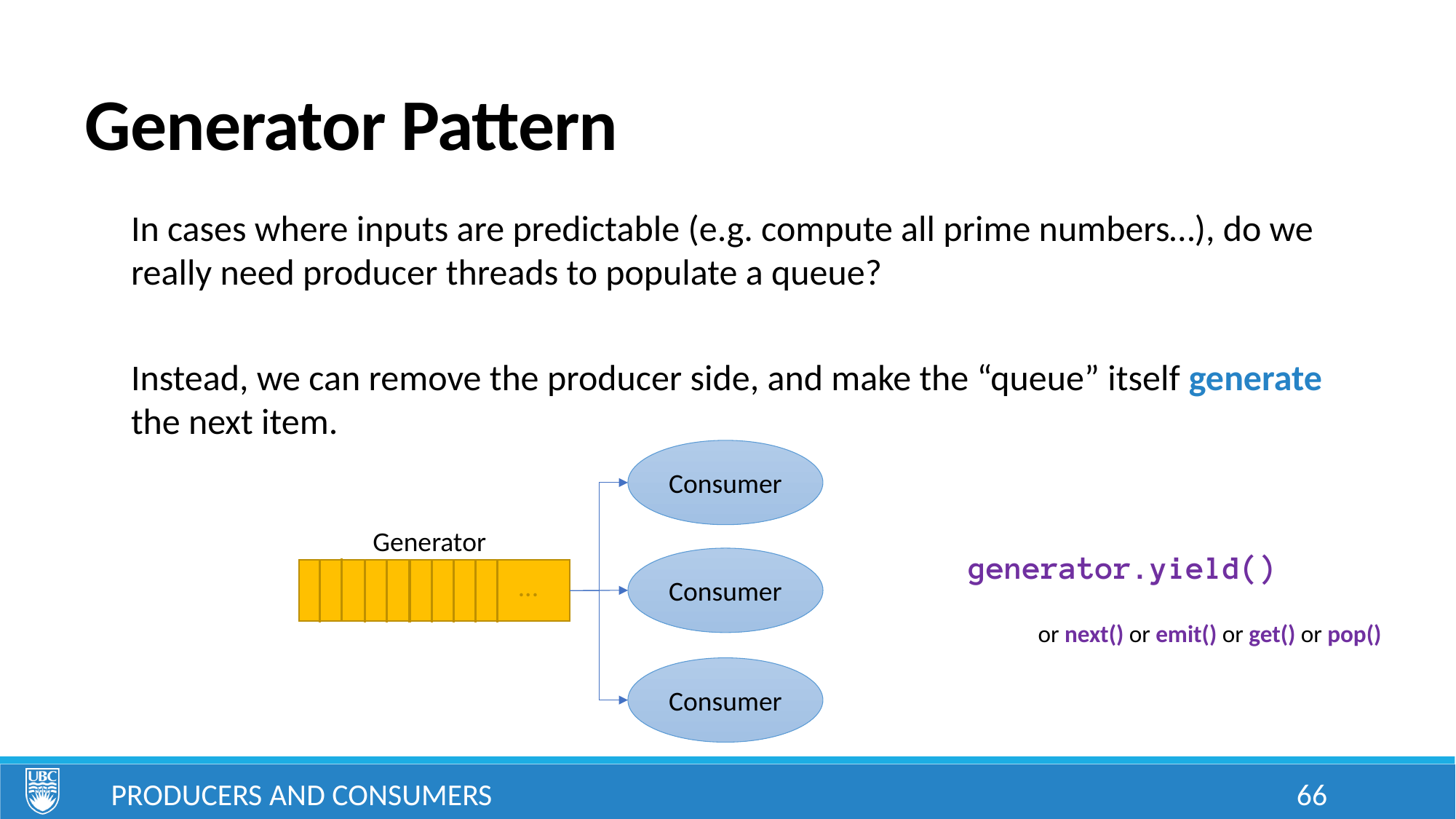

# Generator Pattern
In cases where inputs are predictable (e.g. compute all prime numbers…), do we really need producer threads to populate a queue?

Instead, we can remove the producer side, and make the “queue” itself generate the next item.
Consumer

...
Generator
Consumer
Consumer
generator.yield()
or next() or emit() or get() or pop()
Producers and Consumers
66